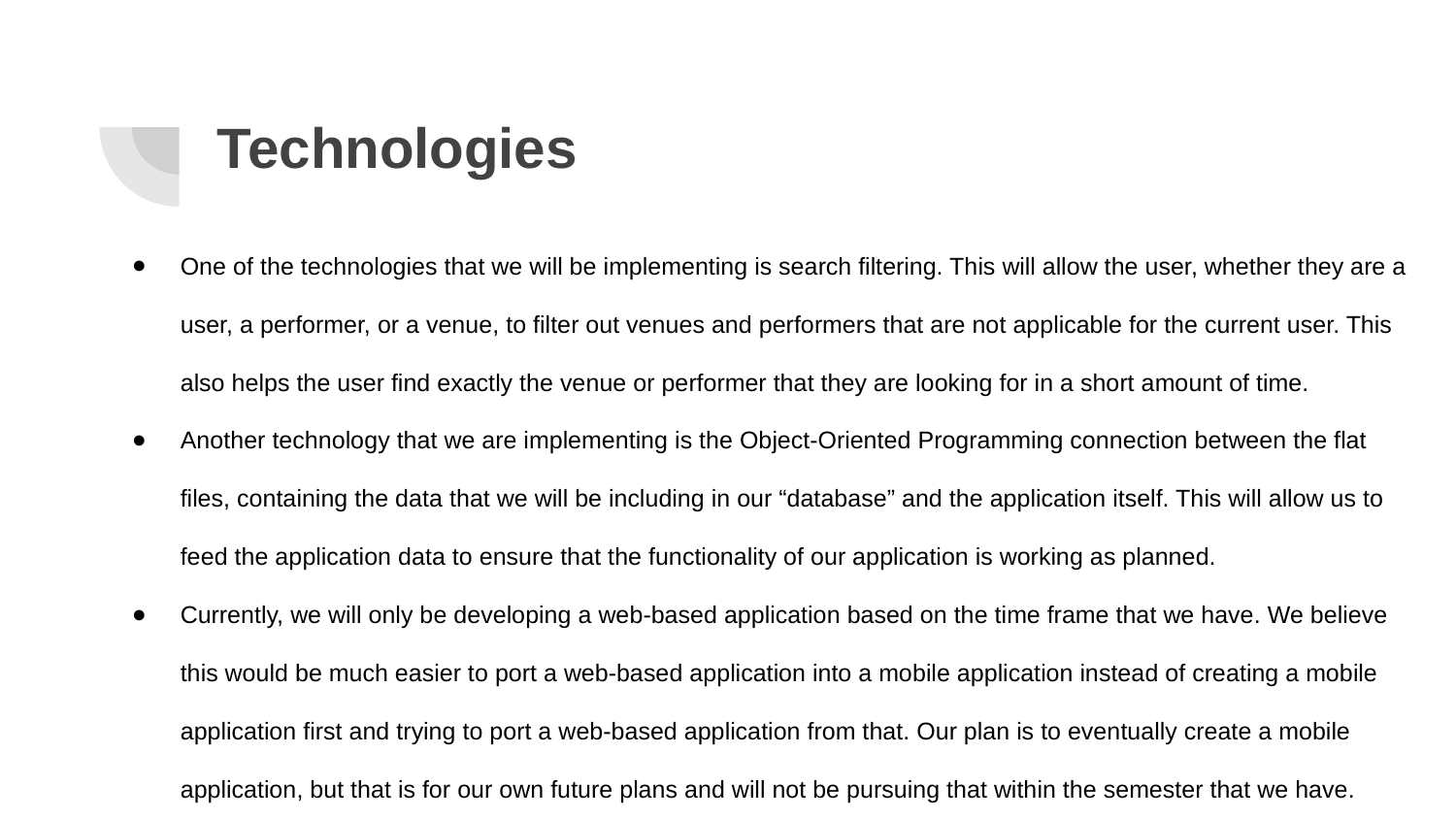

# Technologies
One of the technologies that we will be implementing is search filtering. This will allow the user, whether they are a user, a performer, or a venue, to filter out venues and performers that are not applicable for the current user. This also helps the user find exactly the venue or performer that they are looking for in a short amount of time.
Another technology that we are implementing is the Object-Oriented Programming connection between the flat files, containing the data that we will be including in our “database” and the application itself. This will allow us to feed the application data to ensure that the functionality of our application is working as planned.
Currently, we will only be developing a web-based application based on the time frame that we have. We believe this would be much easier to port a web-based application into a mobile application instead of creating a mobile application first and trying to port a web-based application from that. Our plan is to eventually create a mobile application, but that is for our own future plans and will not be pursuing that within the semester that we have.